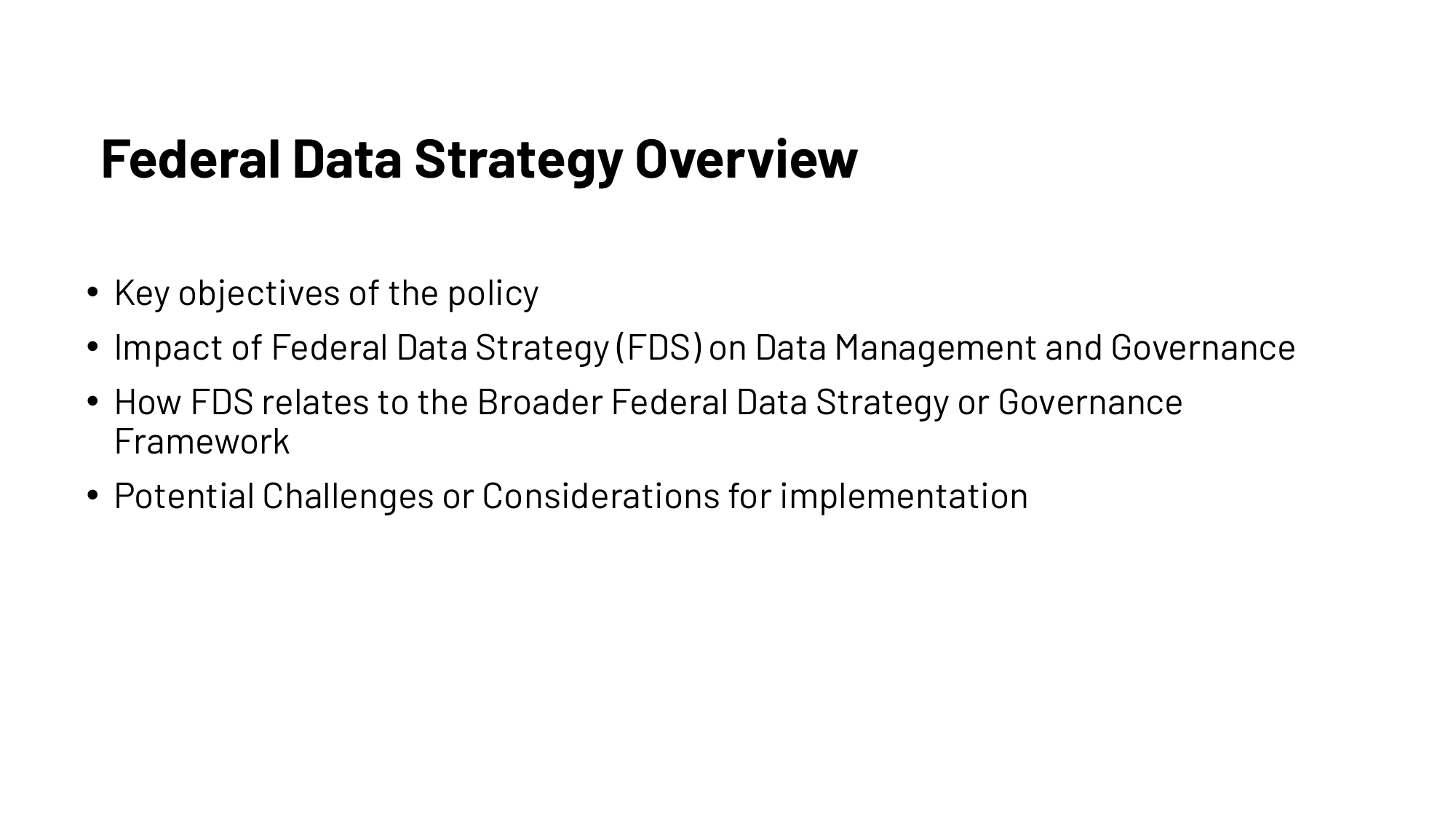

# Federal Data Strategy Overview

Key objectives of the policy
Impact of Federal Data Strategy (FDS) on Data Management and Governance
How FDS relates to the Broader Federal Data Strategy or Governance Framework
Potential Challenges or Considerations for implementation